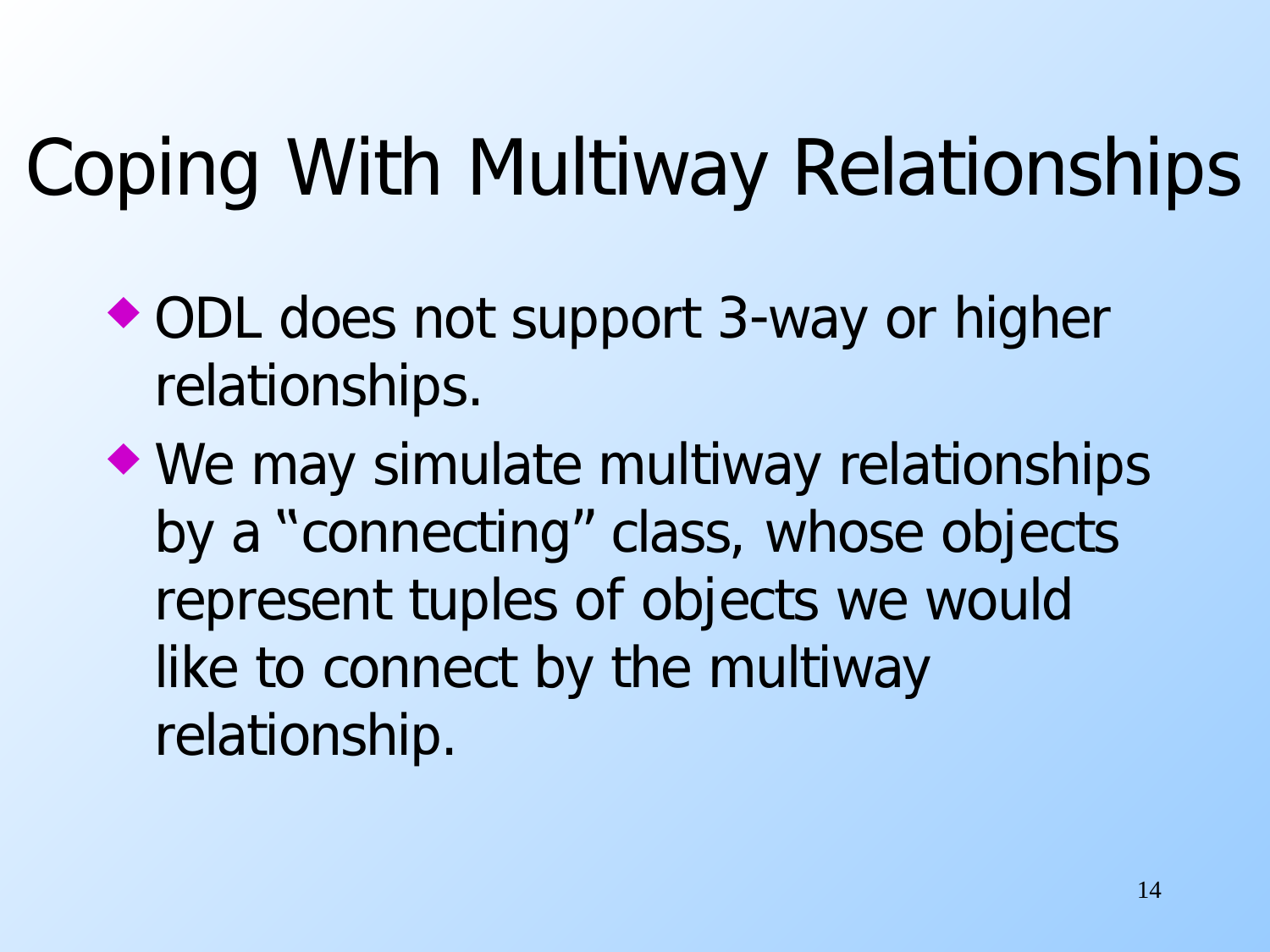

# Coping With Multiway Relationships
ODL does not support 3-way or higher relationships.
We may simulate multiway relationships by a “connecting” class, whose objects represent tuples of objects we would like to connect by the multiway relationship.
14